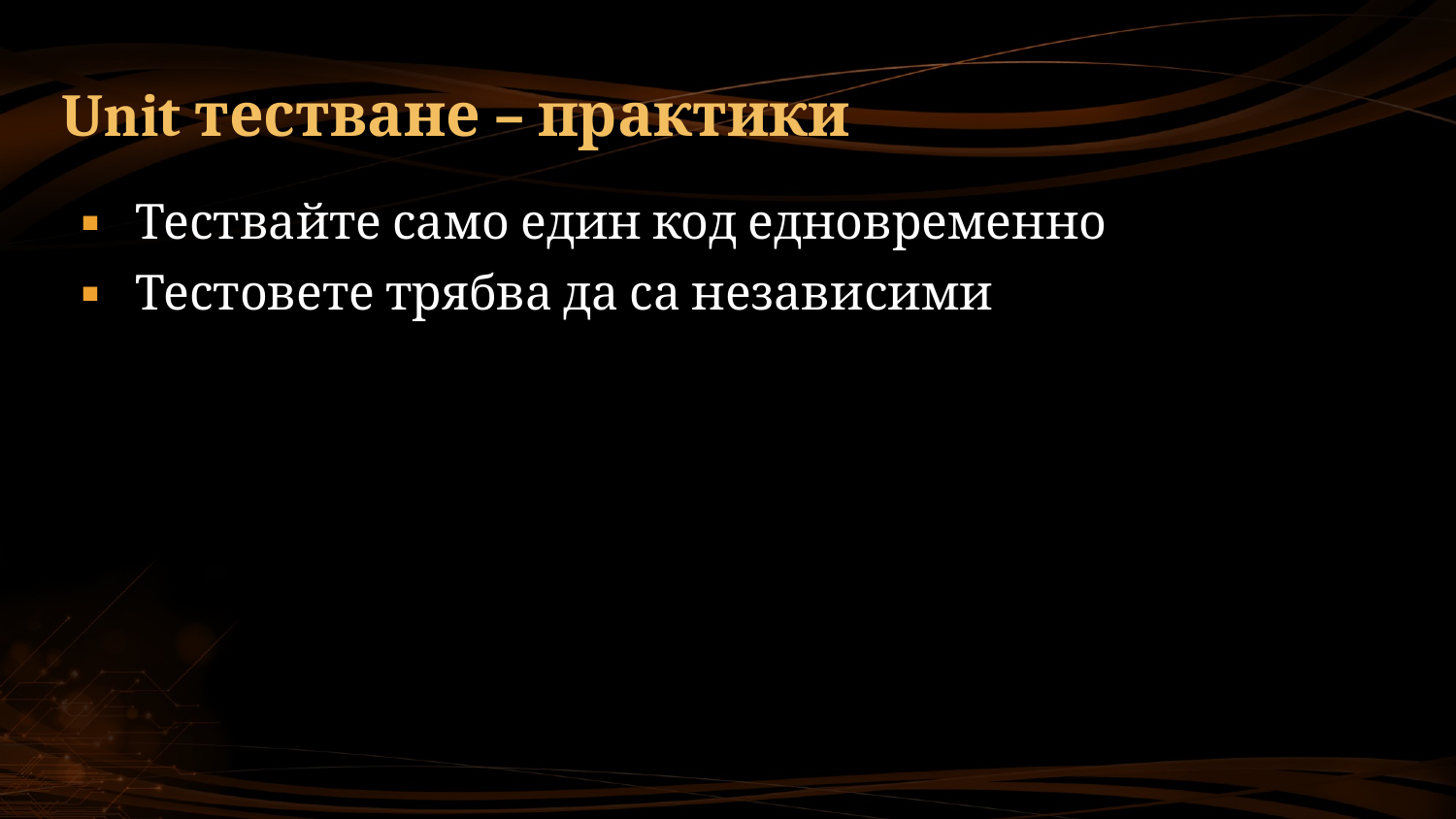

# Unit тестване – практики
Тествайте само един код едновременно
Тестовете трябва да са независими